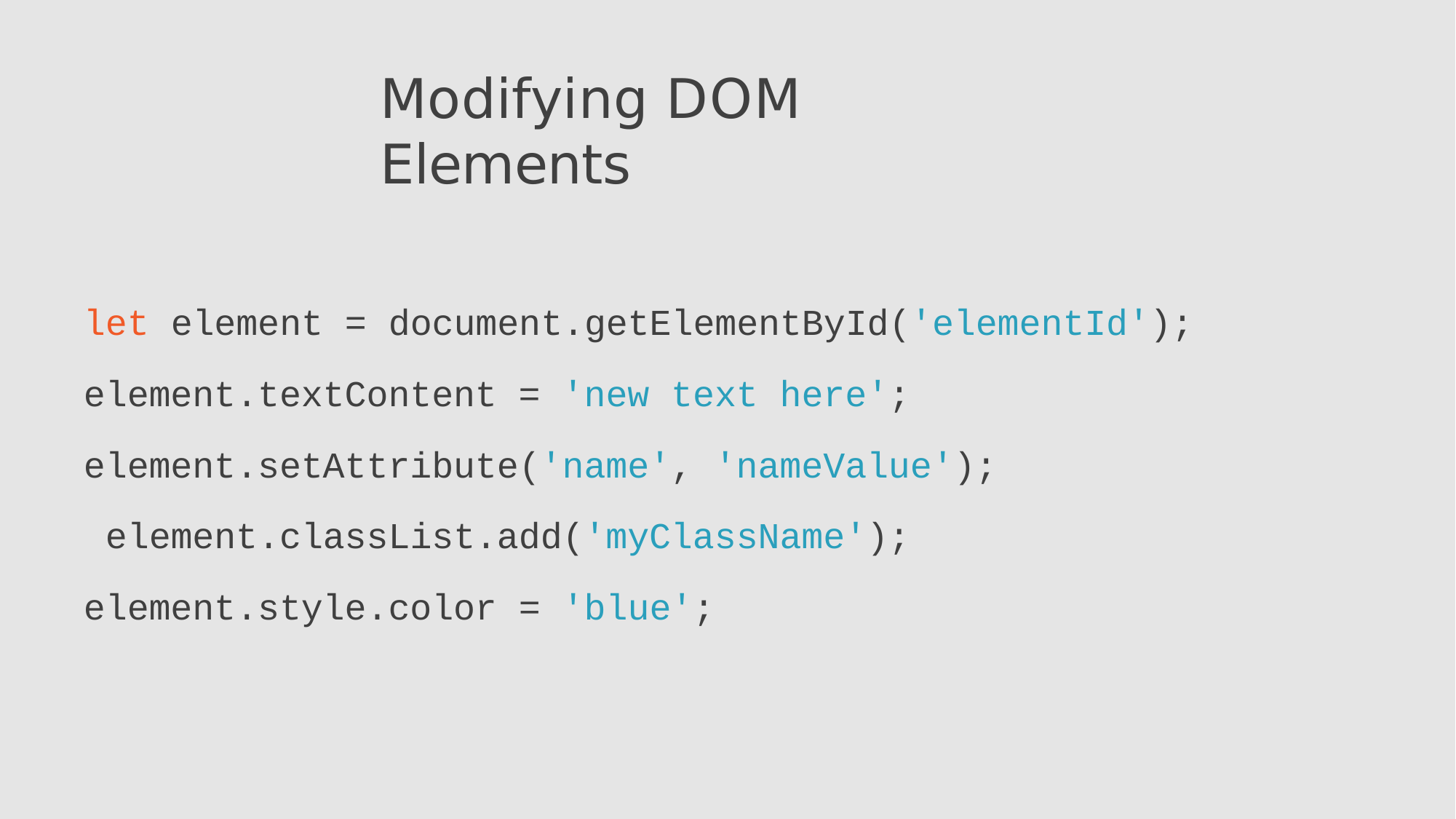

# Modifying DOM Elements
let element = document.getElementById('elementId');
element.textContent = 'new text here';  element.setAttribute('name', 'nameValue');  element.classList.add('myClassName');  element.style.color = 'blue';
15